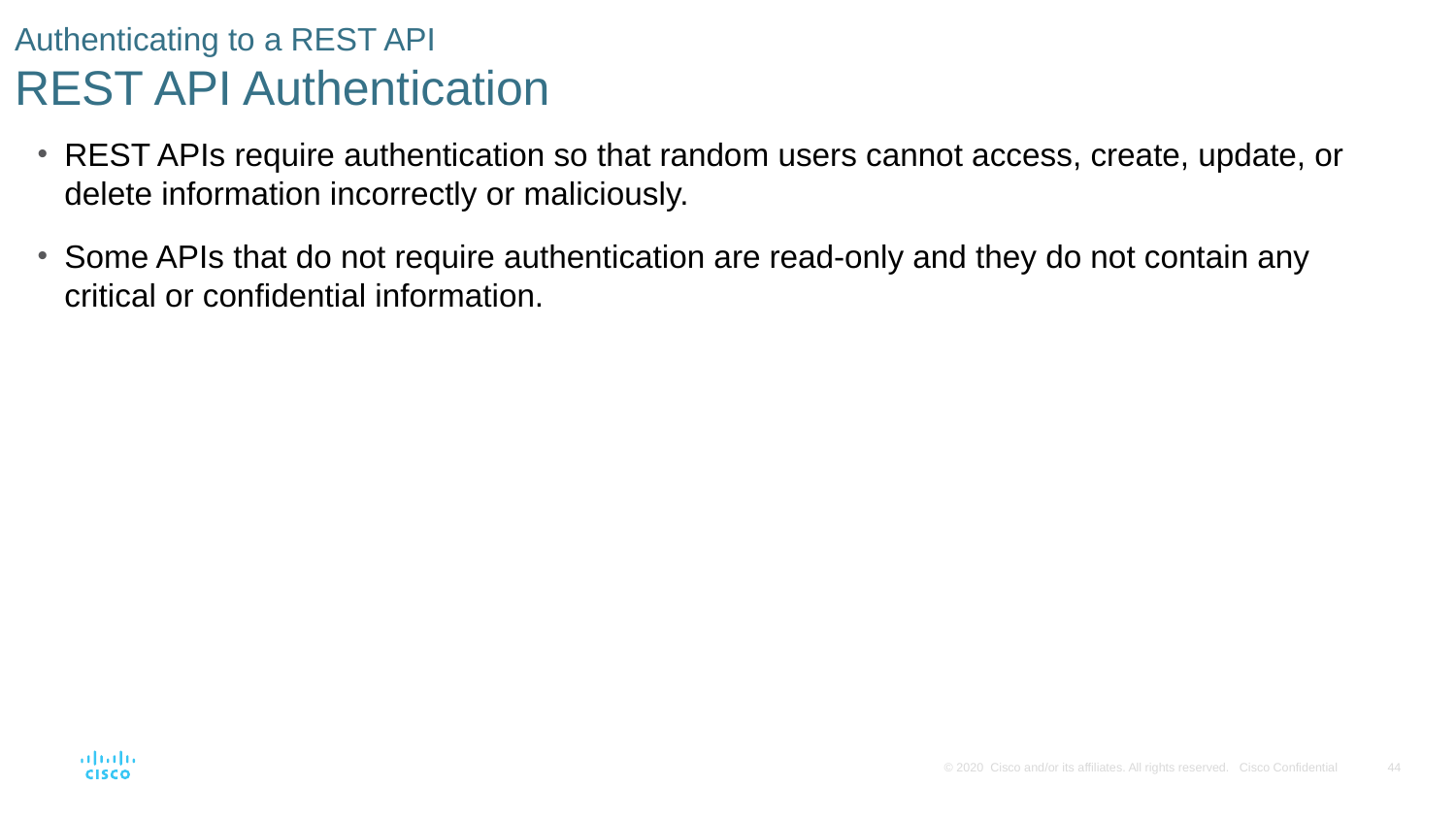

# Authenticating to a REST API REST API Authentication
REST APIs require authentication so that random users cannot access, create, update, or delete information incorrectly or maliciously.
Some APIs that do not require authentication are read-only and they do not contain any critical or confidential information.